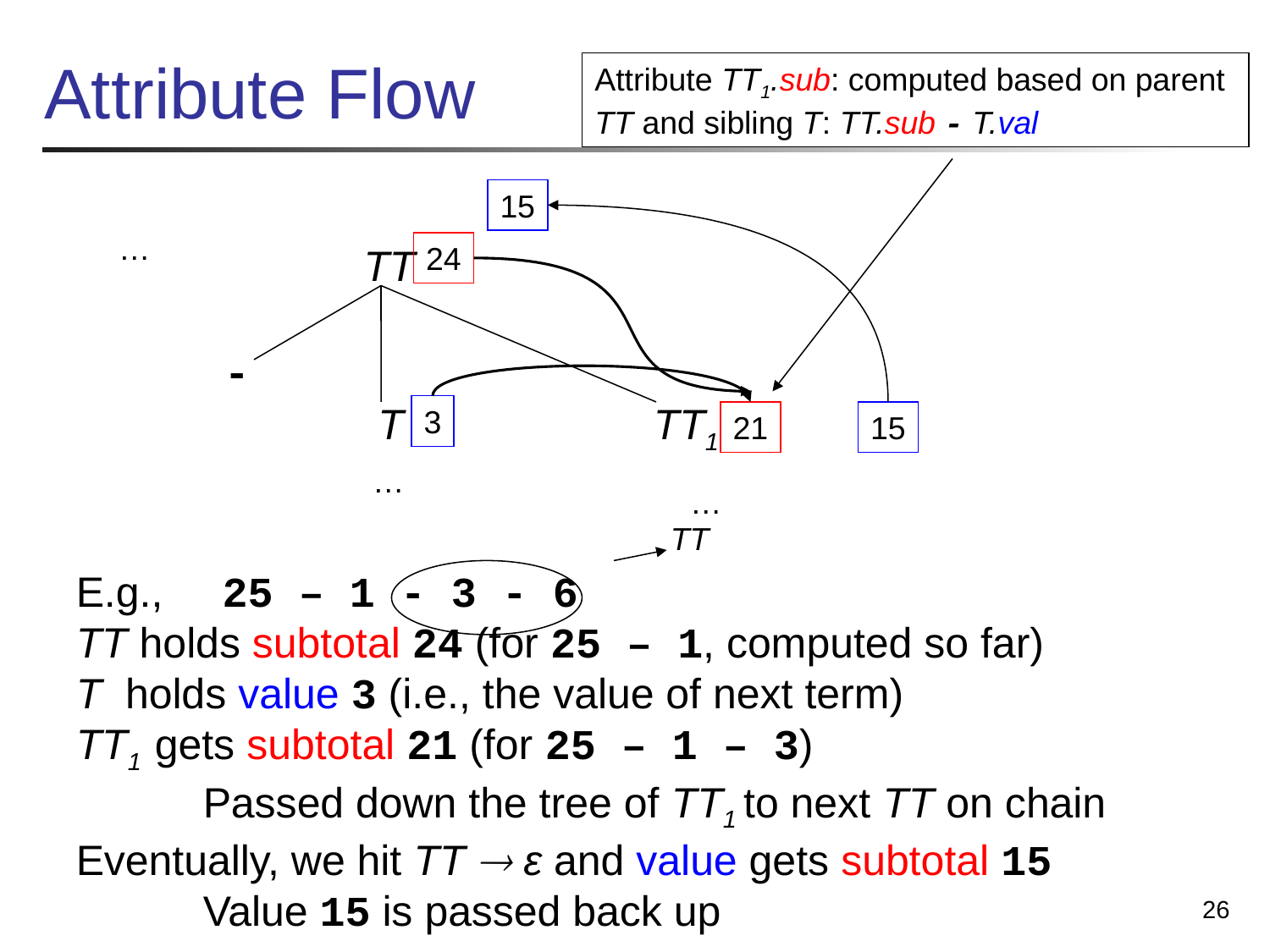

# Attribute Flow
Attribute TT1.sub: computed based on parent TT and sibling T: TT.sub - T.val

15
…
TT
24

-
T
TT1
3
21
15
…
…
TT

E.g.,     25 – 1 - 3 - 6
TT holds subtotal 24 (for 25 – 1, computed so far)
T  holds value 3 (i.e., the value of next term)
TT1  gets subtotal 21 (for 25 – 1 – 3)
	Passed down the tree of TT1 to next TT on chain
Eventually, we hit TT → ε and value gets subtotal 15
	Value 15 is passed back up

26